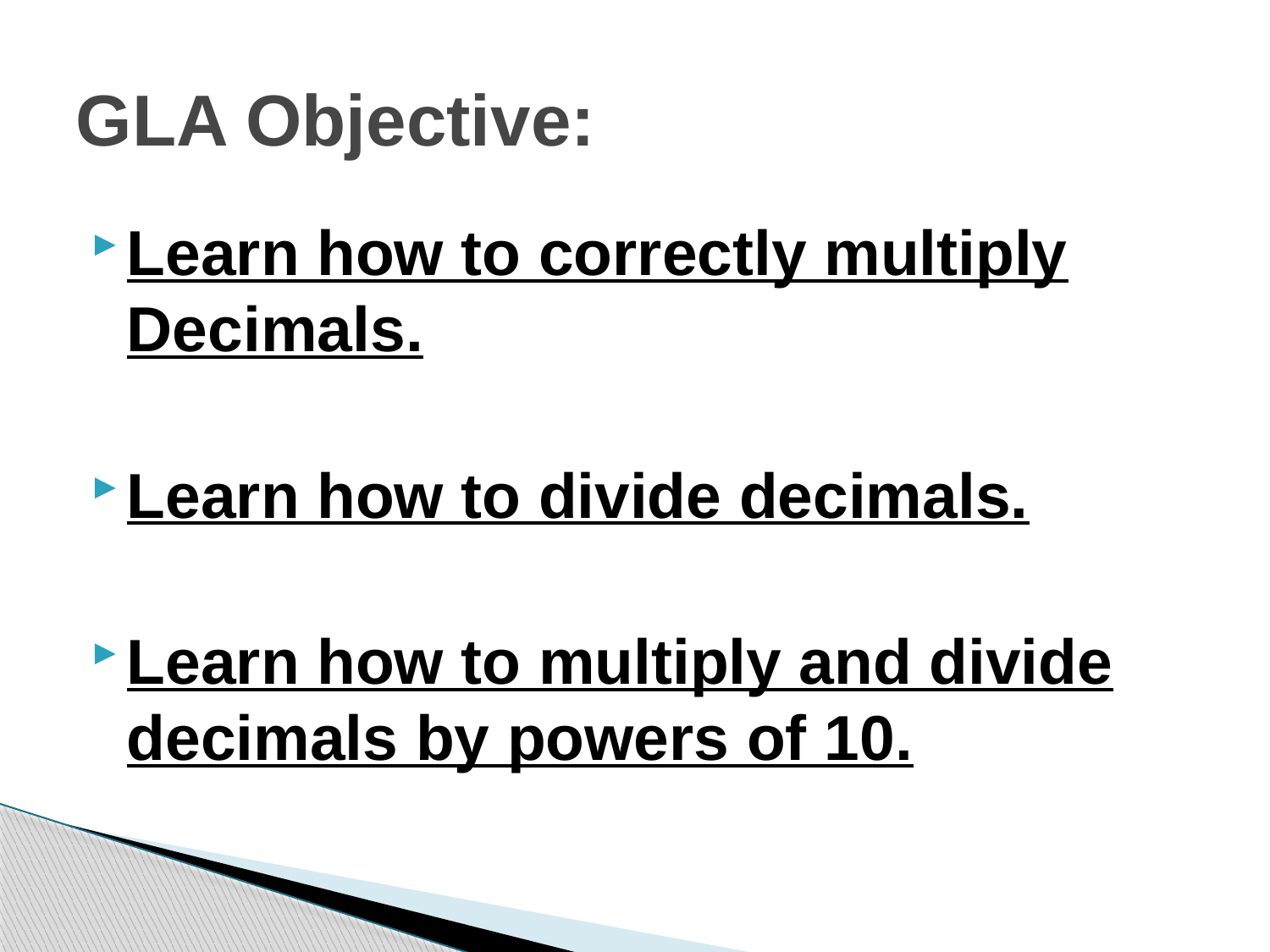

# GLA Objective:
Learn how to correctly multiply Decimals.

Learn how to divide decimals.

Learn how to multiply and divide decimals by powers of 10.